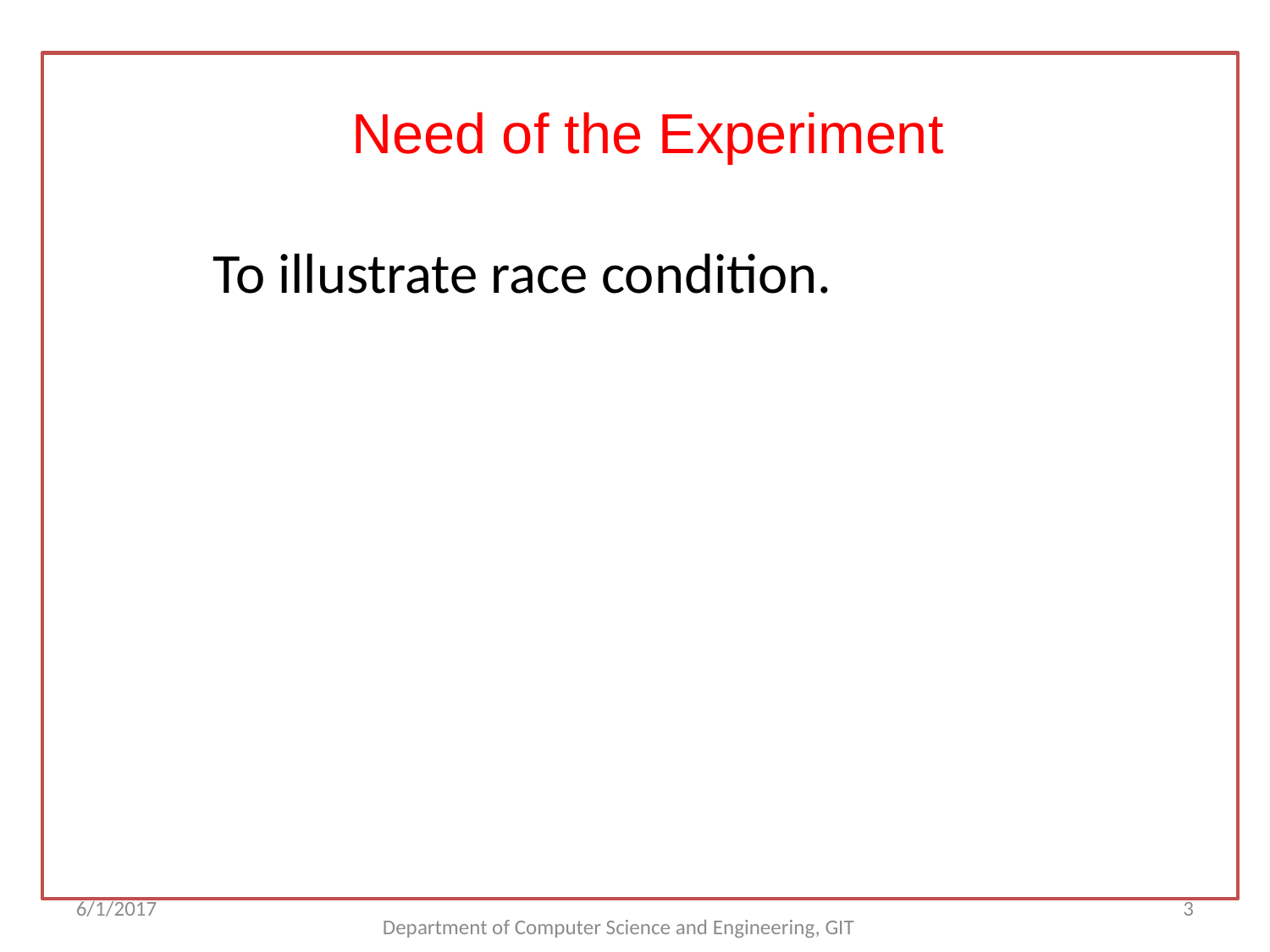

Need of the Experiment

	To illustrate race condition.

6/1/2017
3
Department of Computer Science and Engineering, GIT